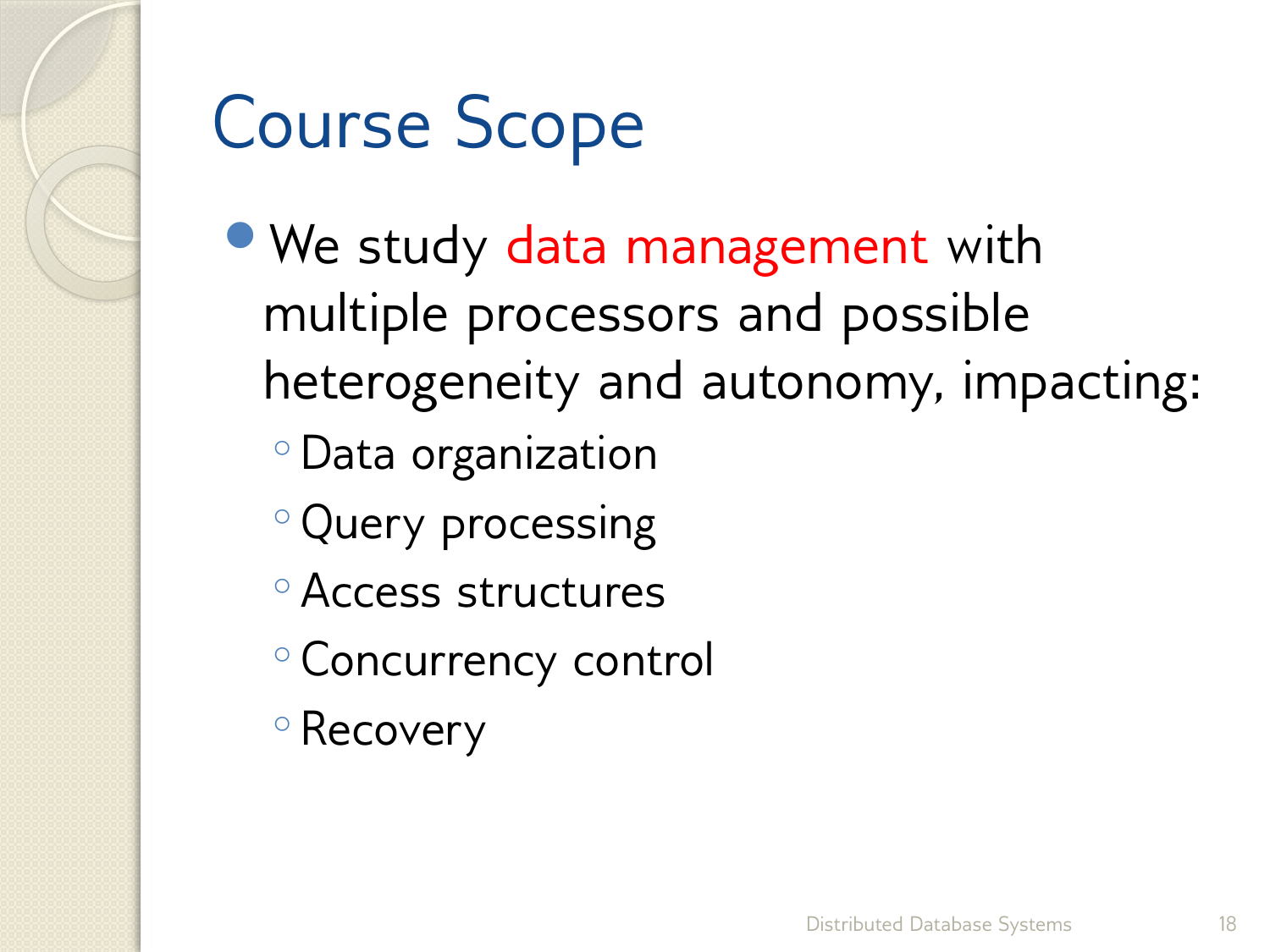

# Course Scope
We study data management with multiple processors and possible heterogeneity and autonomy, impacting:
Data organization
Query processing
Access structures
Concurrency control
Recovery
Distributed Database Systems
18